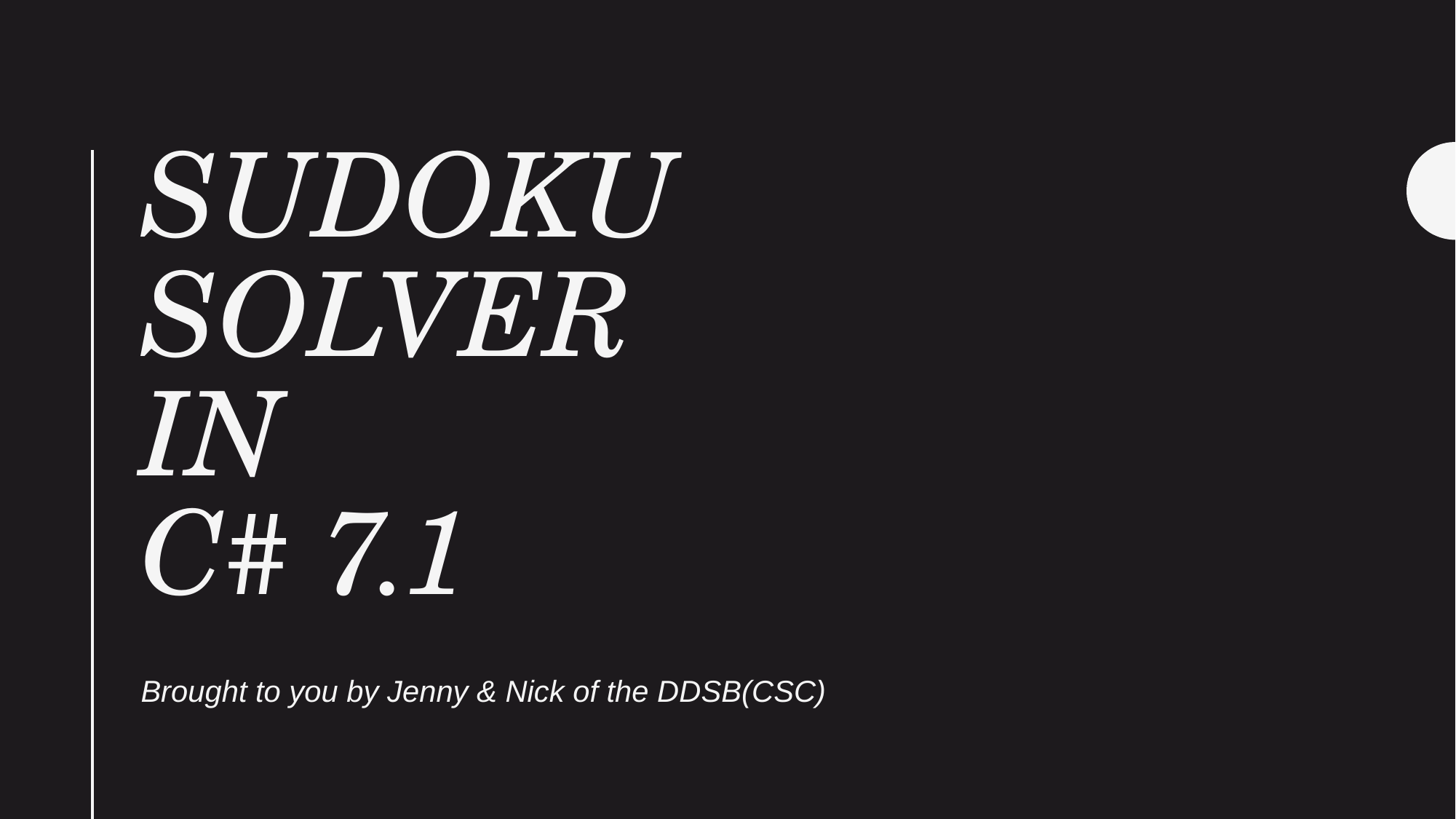

# Sudoku Solver In C# 7.1
Brought to you by Jenny & Nick of the DDSB(CSC)